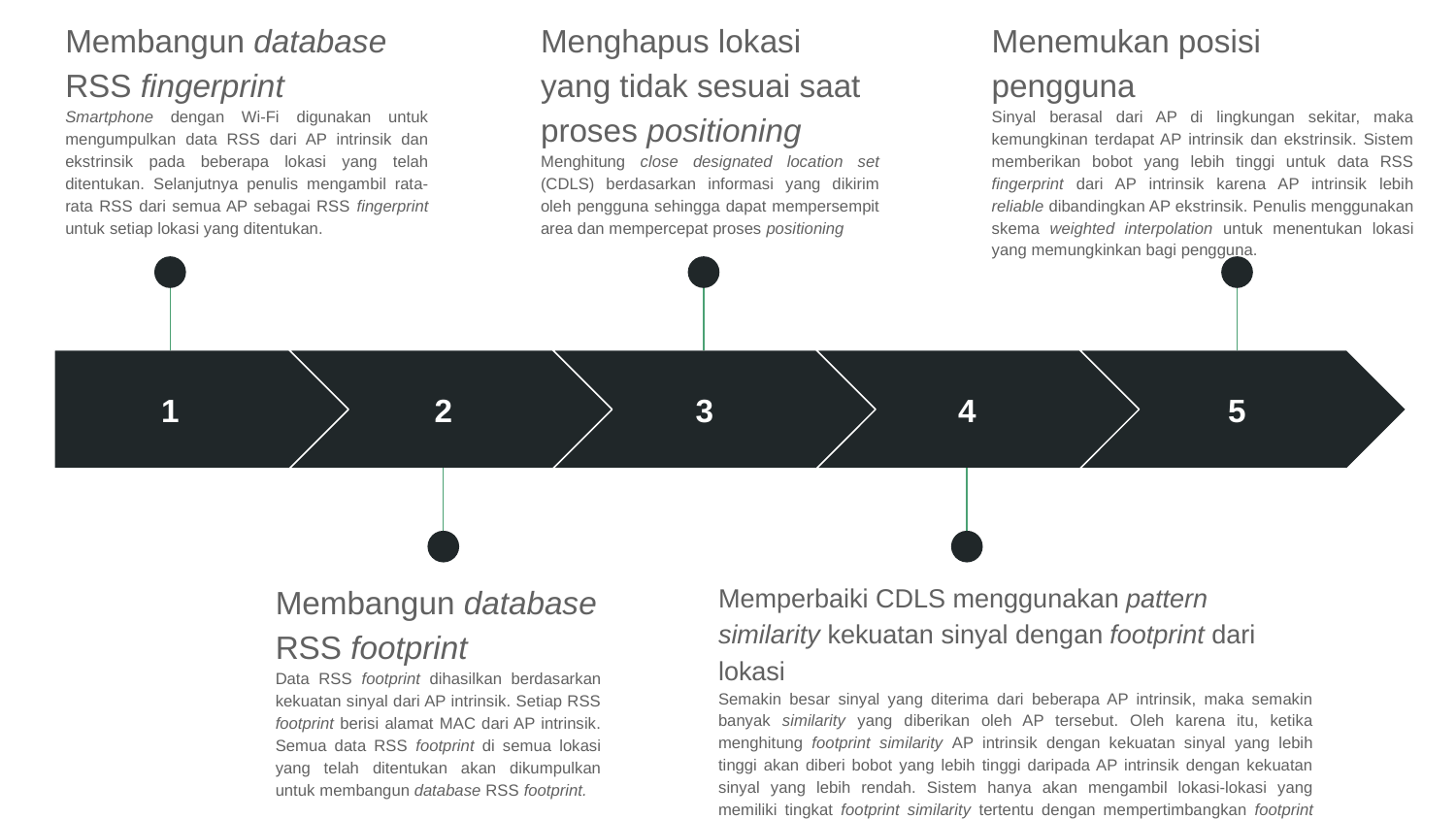

Membangun database RSS fingerprint
Smartphone dengan Wi-Fi digunakan untuk mengumpulkan data RSS dari AP intrinsik dan ekstrinsik pada beberapa lokasi yang telah ditentukan. Selanjutnya penulis mengambil rata-rata RSS dari semua AP sebagai RSS fingerprint untuk setiap lokasi yang ditentukan.

Menghapus lokasi yang tidak sesuai saat proses positioning
Menghitung close designated location set (CDLS) berdasarkan informasi yang dikirim oleh pengguna sehingga dapat mempersempit area dan mempercepat proses positioning
Menemukan posisi pengguna
Sinyal berasal dari AP di lingkungan sekitar, maka kemungkinan terdapat AP intrinsik dan ekstrinsik. Sistem memberikan bobot yang lebih tinggi untuk data RSS fingerprint dari AP intrinsik karena AP intrinsik lebih reliable dibandingkan AP ekstrinsik. Penulis menggunakan skema weighted interpolation untuk menentukan lokasi yang memungkinkan bagi pengguna.

1
2
3
4
5

Membangun database RSS footprint
Data RSS footprint dihasilkan berdasarkan kekuatan sinyal dari AP intrinsik. Setiap RSS footprint berisi alamat MAC dari AP intrinsik. Semua data RSS footprint di semua lokasi yang telah ditentukan akan dikumpulkan untuk membangun database RSS footprint.
Memperbaiki CDLS menggunakan pattern similarity kekuatan sinyal dengan footprint dari lokasi
Semakin besar sinyal yang diterima dari beberapa AP intrinsik, maka semakin banyak similarity yang diberikan oleh AP tersebut. Oleh karena itu, ketika menghitung footprint similarity AP intrinsik dengan kekuatan sinyal yang lebih tinggi akan diberi bobot yang lebih tinggi daripada AP intrinsik dengan kekuatan sinyal yang lebih rendah. Sistem hanya akan mengambil lokasi-lokasi yang memiliki tingkat footprint similarity tertentu dengan mempertimbangkan footprint pengguna.